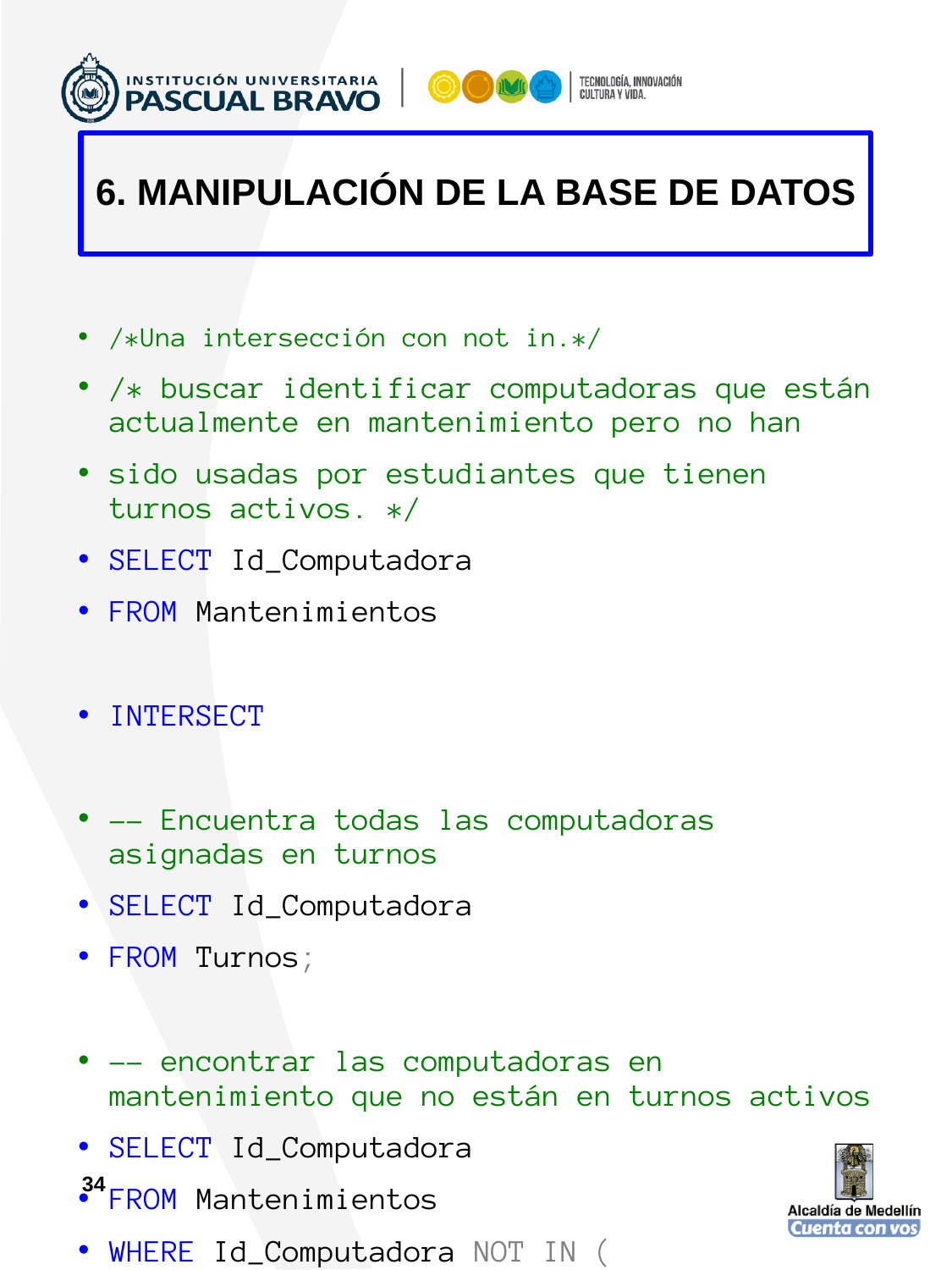

6. MANIPULACIÓN DE LA BASE DE DATOS
# /*Una intersección con not in.*/
/* buscar identificar computadoras que están actualmente en mantenimiento pero no han
sido usadas por estudiantes que tienen turnos activos. */
SELECT Id_Computadora
FROM Mantenimientos

INTERSECT

-- Encuentra todas las computadoras asignadas en turnos
SELECT Id_Computadora
FROM Turnos;

-- encontrar las computadoras en mantenimiento que no están en turnos activos
SELECT Id_Computadora
FROM Mantenimientos
WHERE Id_Computadora NOT IN (
    SELECT Id_Computadora
    FROM Turnos
    WHERE Estado_Turno = 'activo'
);
34